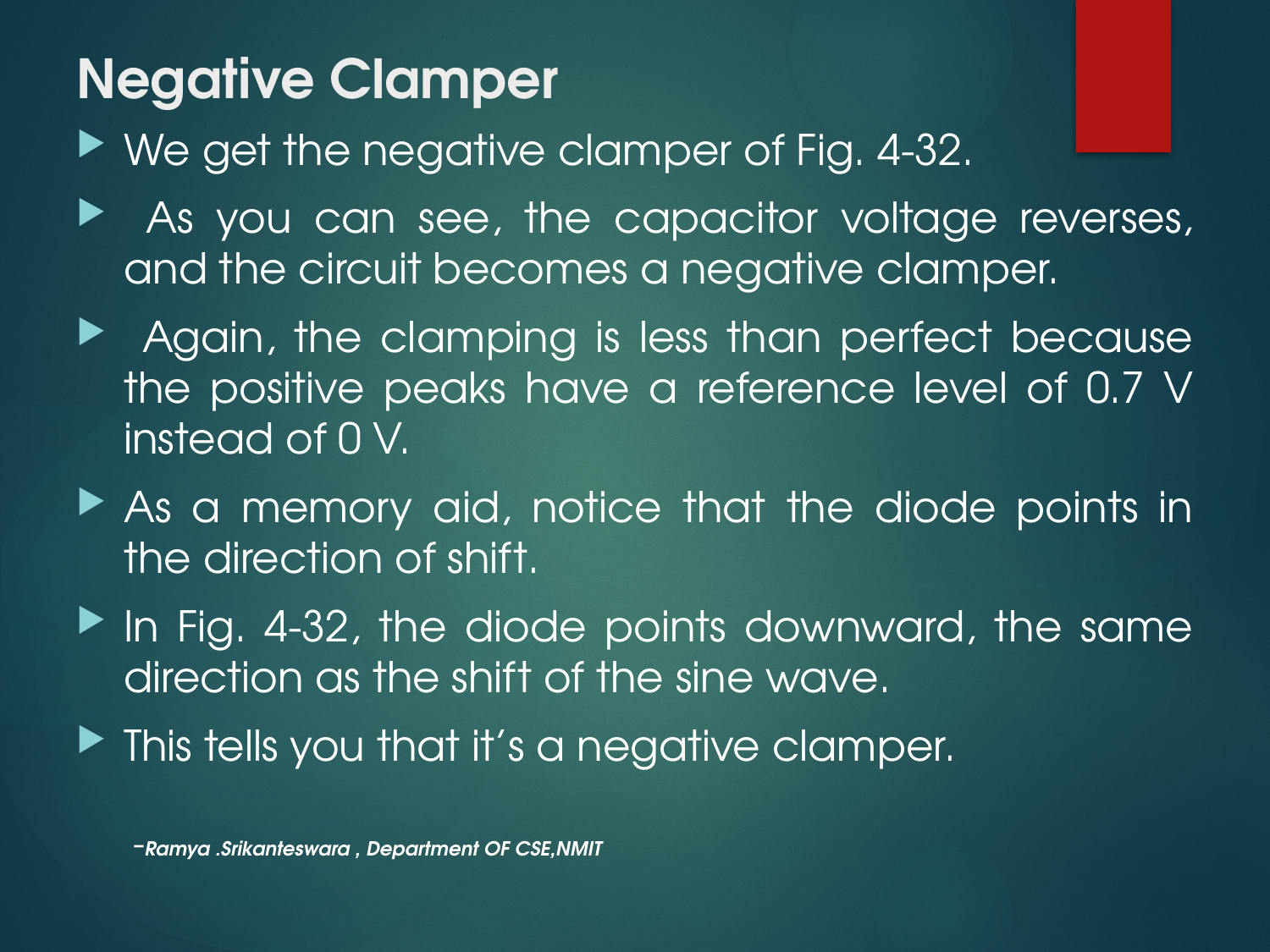

# Negative Clamper
We get the negative clamper of Fig. 4-32.
 As you can see, the capacitor voltage reverses, and the circuit becomes a negative clamper.
 Again, the clamping is less than perfect because the positive peaks have a reference level of 0.7 V instead of 0 V.
As a memory aid, notice that the diode points in the direction of shift.
In Fig. 4-32, the diode points downward, the same direction as the shift of the sine wave.
This tells you that it’s a negative clamper.
-Ramya .Srikanteswara , Department OF CSE,NMIT